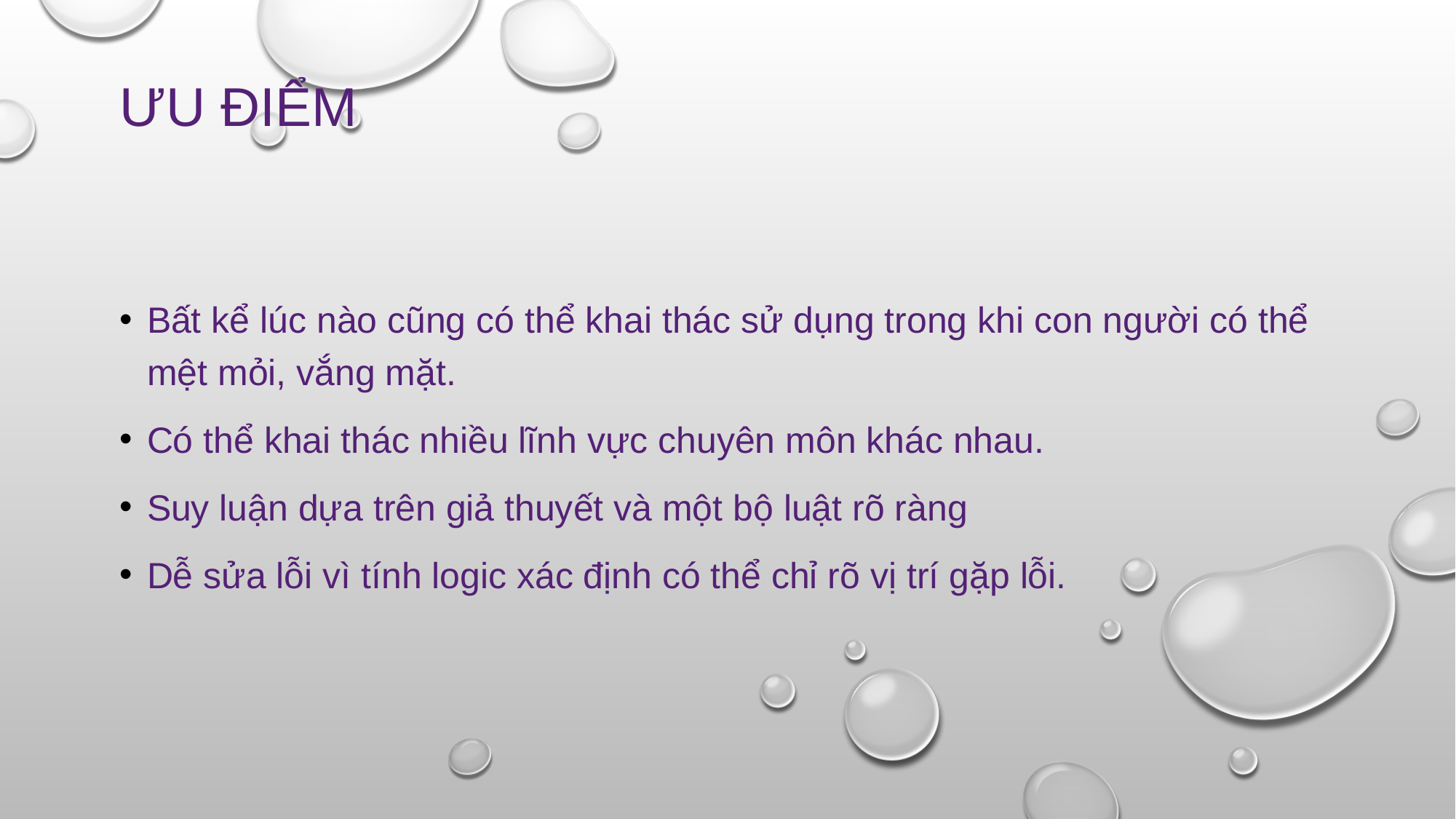

# Ưu điểm
Bất kể lúc nào cũng có thể khai thác sử dụng trong khi con người có thể mệt mỏi, vắng mặt.
Có thể khai thác nhiều lĩnh vực chuyên môn khác nhau.
Suy luận dựa trên giả thuyết và một bộ luật rõ ràng
Dễ sửa lỗi vì tính logic xác định có thể chỉ rõ vị trí gặp lỗi.